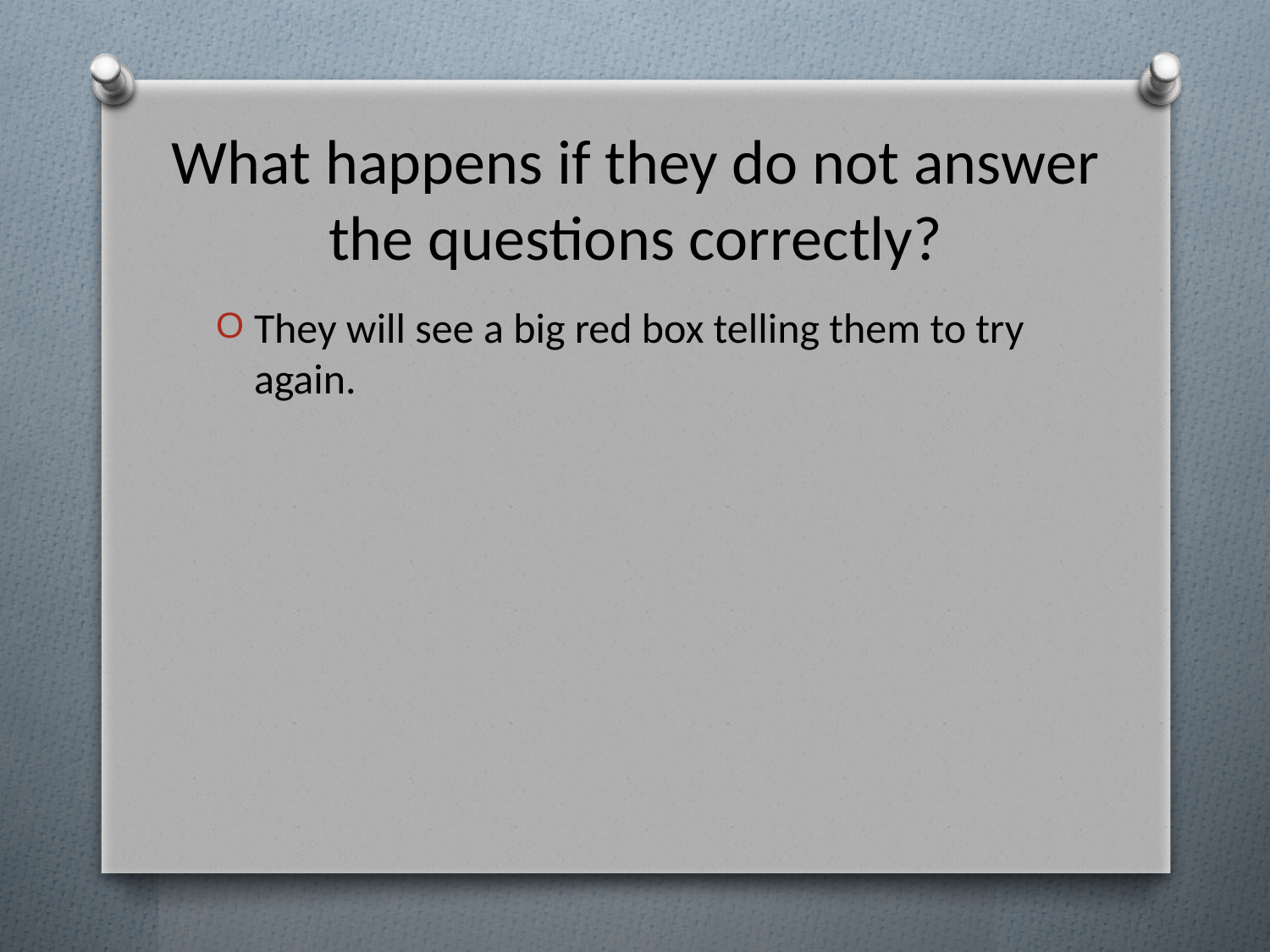

# What happens if they do not answer the questions correctly?
They will see a big red box telling them to try again.